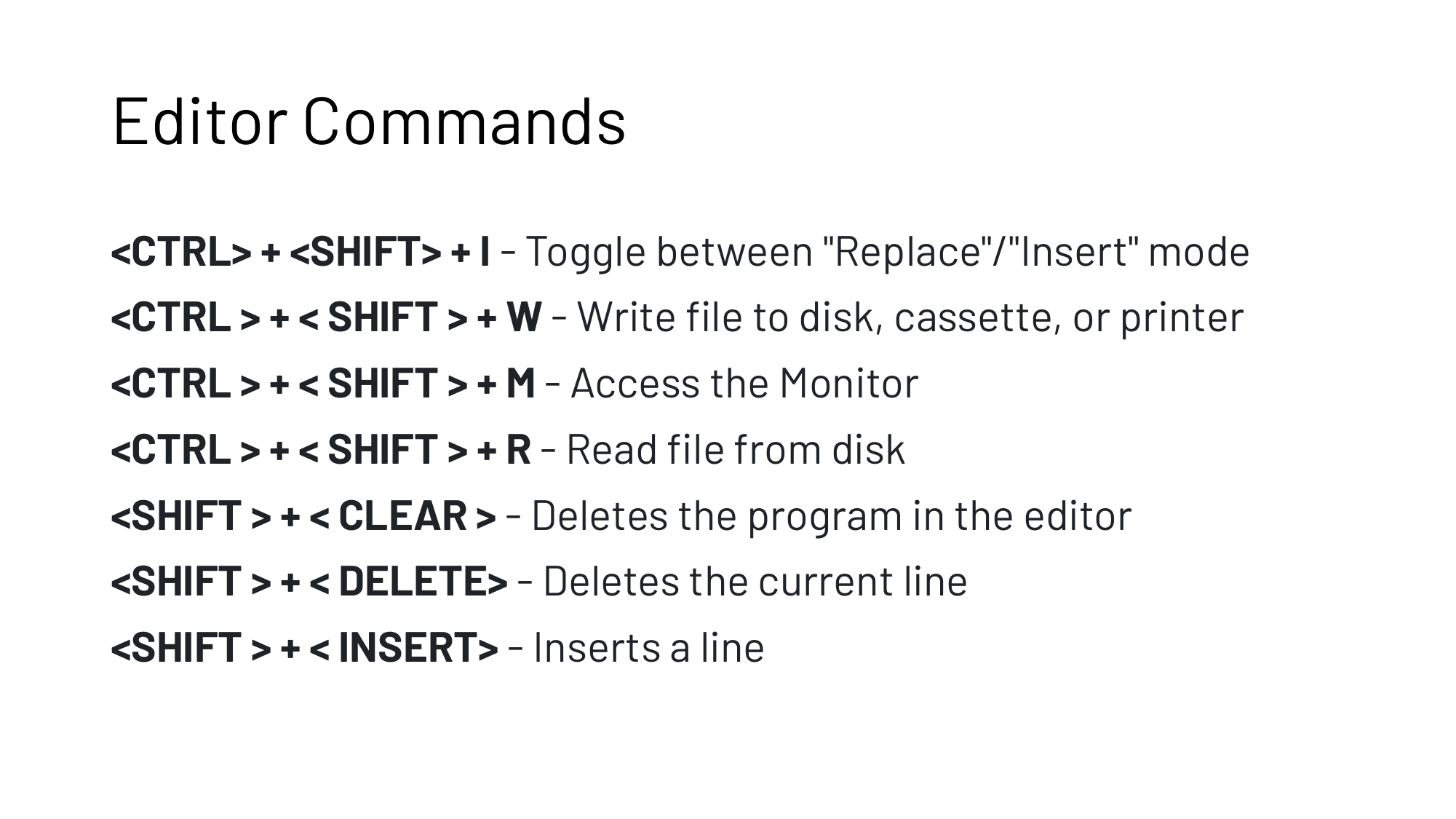

# Editor Commands
<CTRL> + <SHIFT> + I - Toggle between "Replace"/"Insert" mode
<CTRL > + < SHIFT > + W - Write file to disk, cassette, or printer
<CTRL > + < SHIFT > + M - Access the Monitor
<CTRL > + < SHIFT > + R - Read file from disk
<SHIFT > + < CLEAR > - Deletes the program in the editor
<SHIFT > + < DELETE> - Deletes the current line
<SHIFT > + < INSERT> - Inserts a line